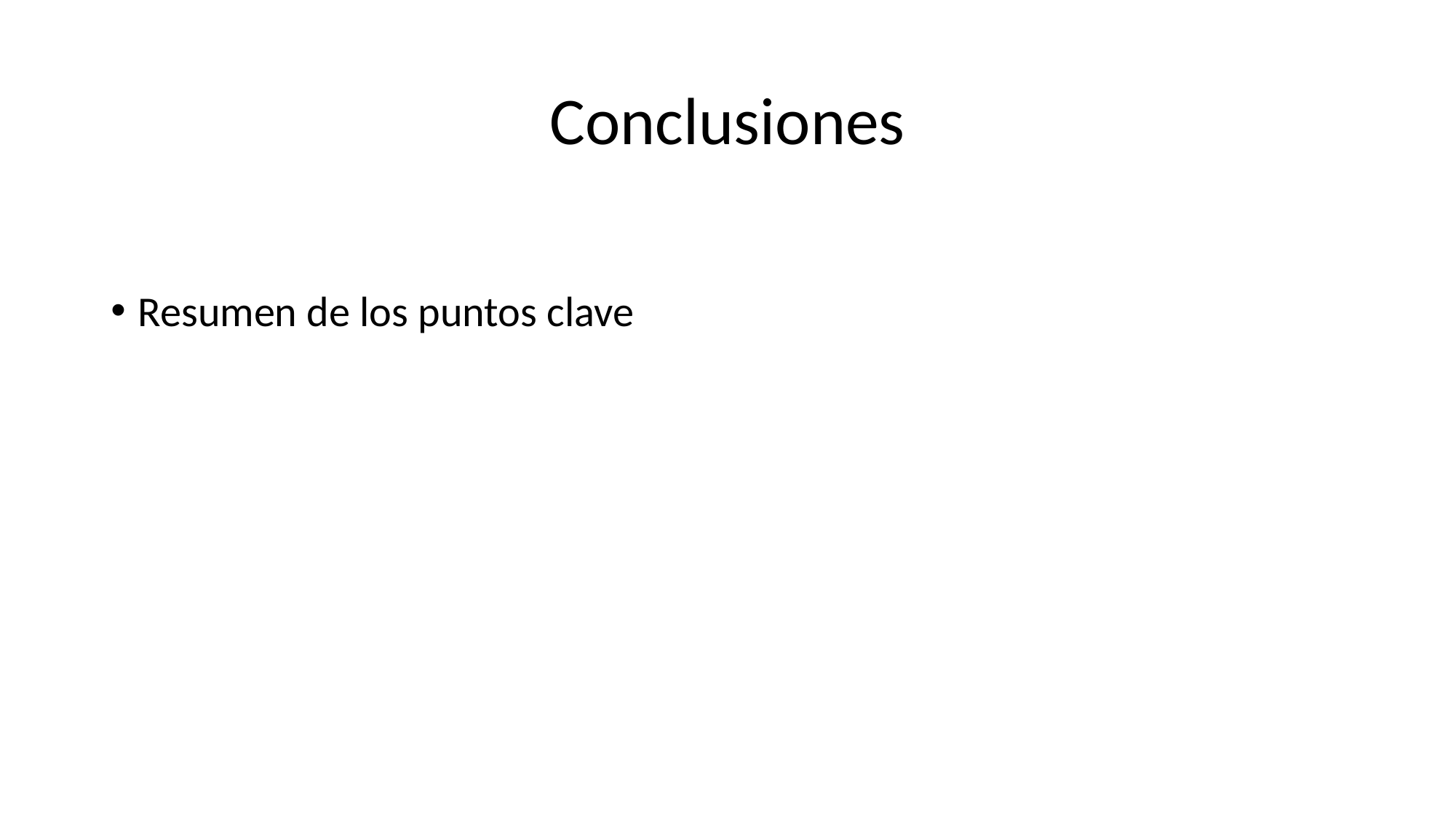

# Conclusiones

Resumen de los puntos clave